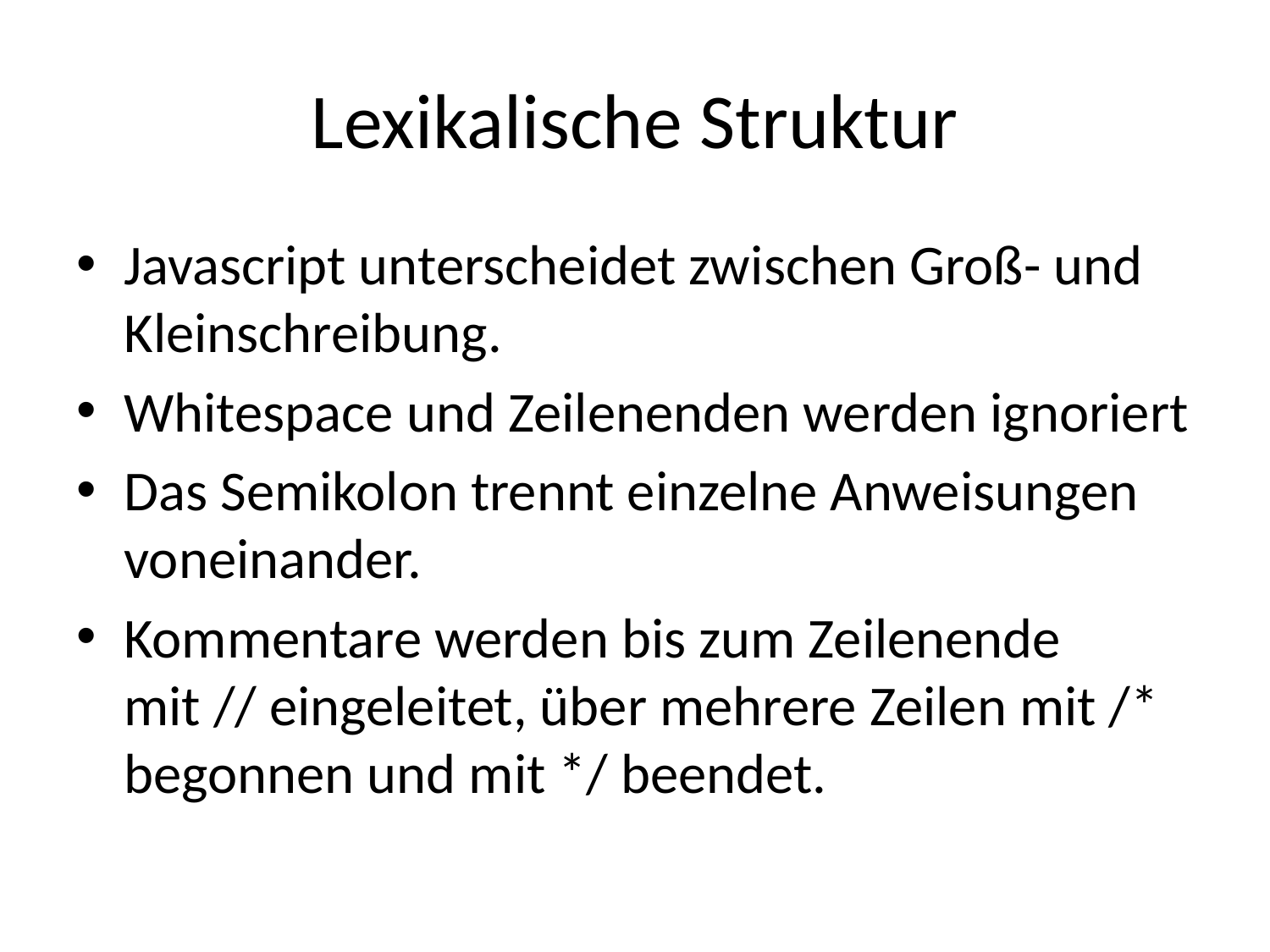

# Lexikalische Struktur
Javascript unterscheidet zwischen Groß- und Kleinschreibung.
Whitespace und Zeilenenden werden ignoriert
Das Semikolon trennt einzelne Anweisungen voneinander.
Kommentare werden bis zum Zeilenende mit // eingeleitet, über mehrere Zeilen mit /* begonnen und mit */ beendet.